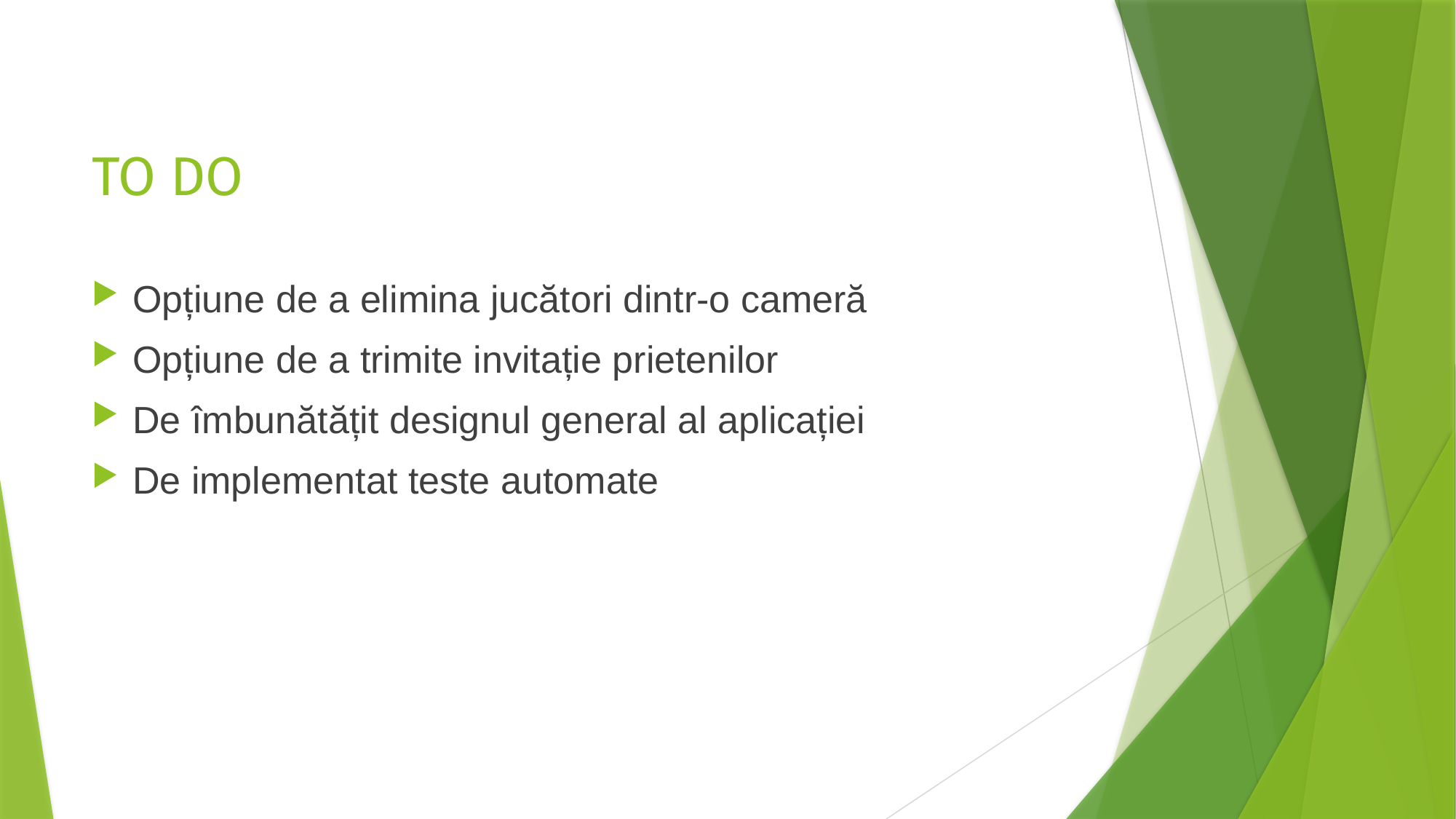

# TO DO
Opțiune de a elimina jucători dintr-o cameră
Opțiune de a trimite invitație prietenilor
De îmbunătățit designul general al aplicației
De implementat teste automate